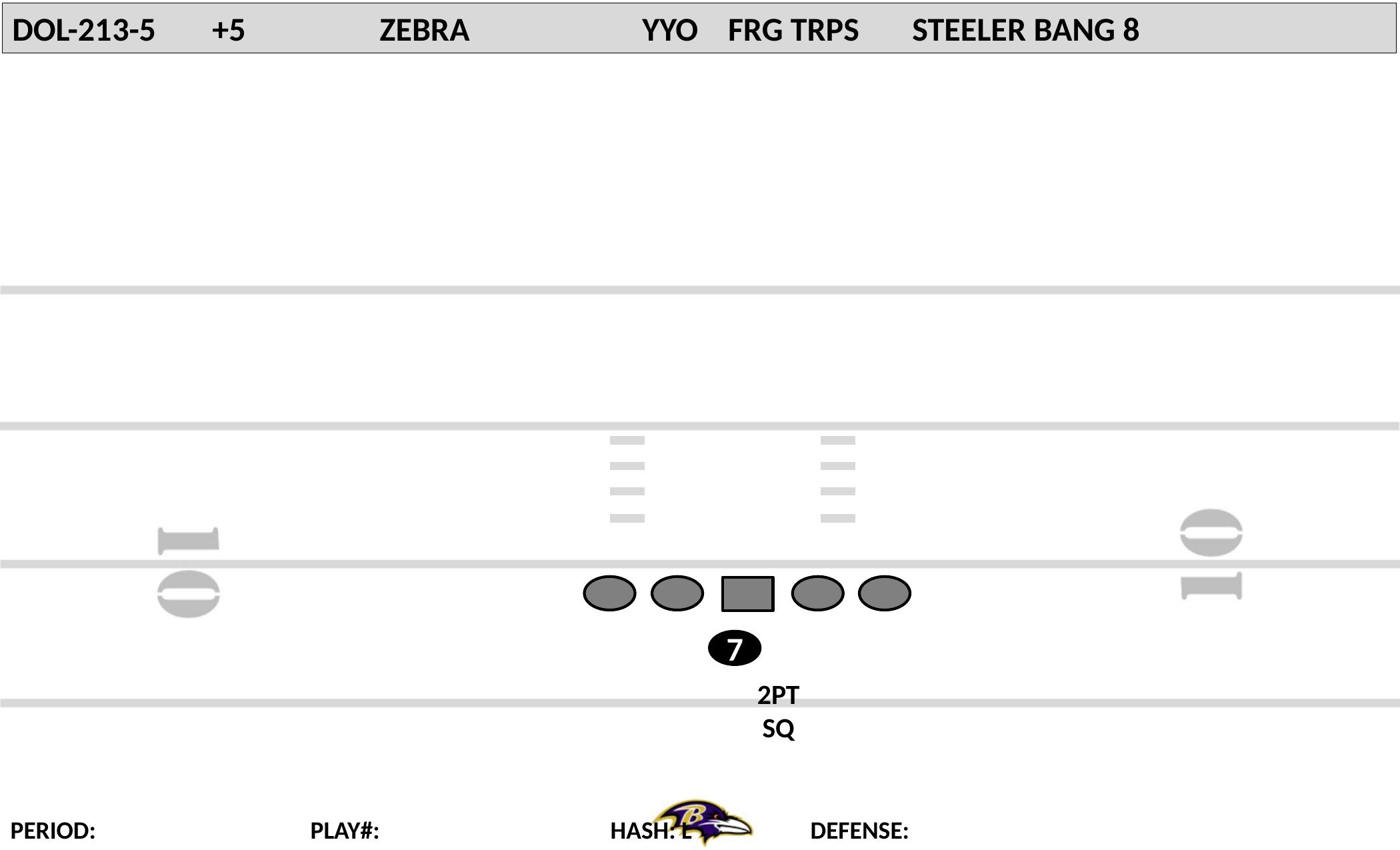

DOL-21	3-5	+5	         ZEBRA                       YYO    FRG TRPS    	STEELER BANG 8

7
2PT
SQ
PERIOD: 			PLAY#: 			HASH: L        	DEFENSE: